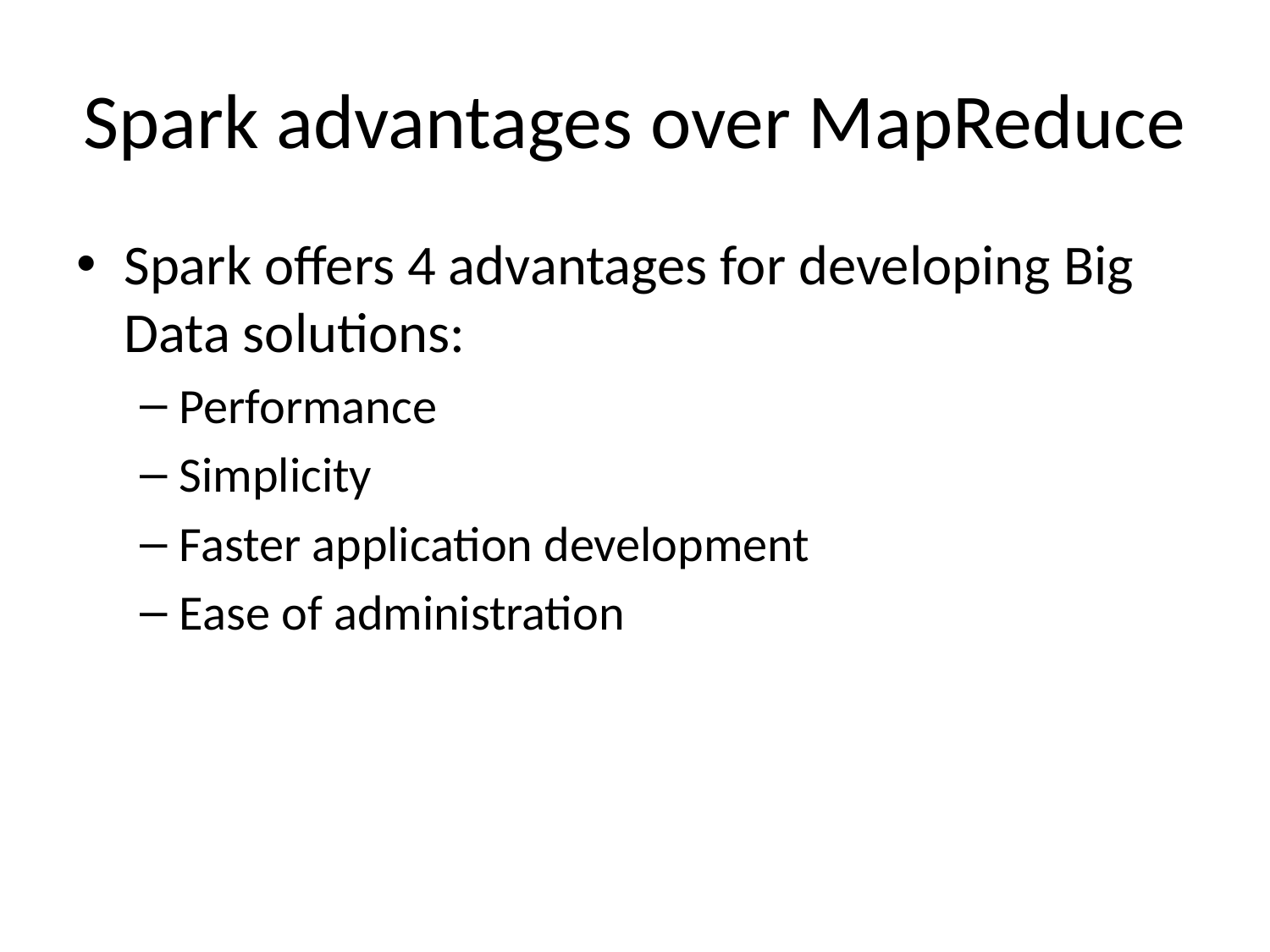

# Spark advantages over MapReduce
Spark offers 4 advantages for developing Big Data solutions:
Performance
Simplicity
Faster application development
Ease of administration